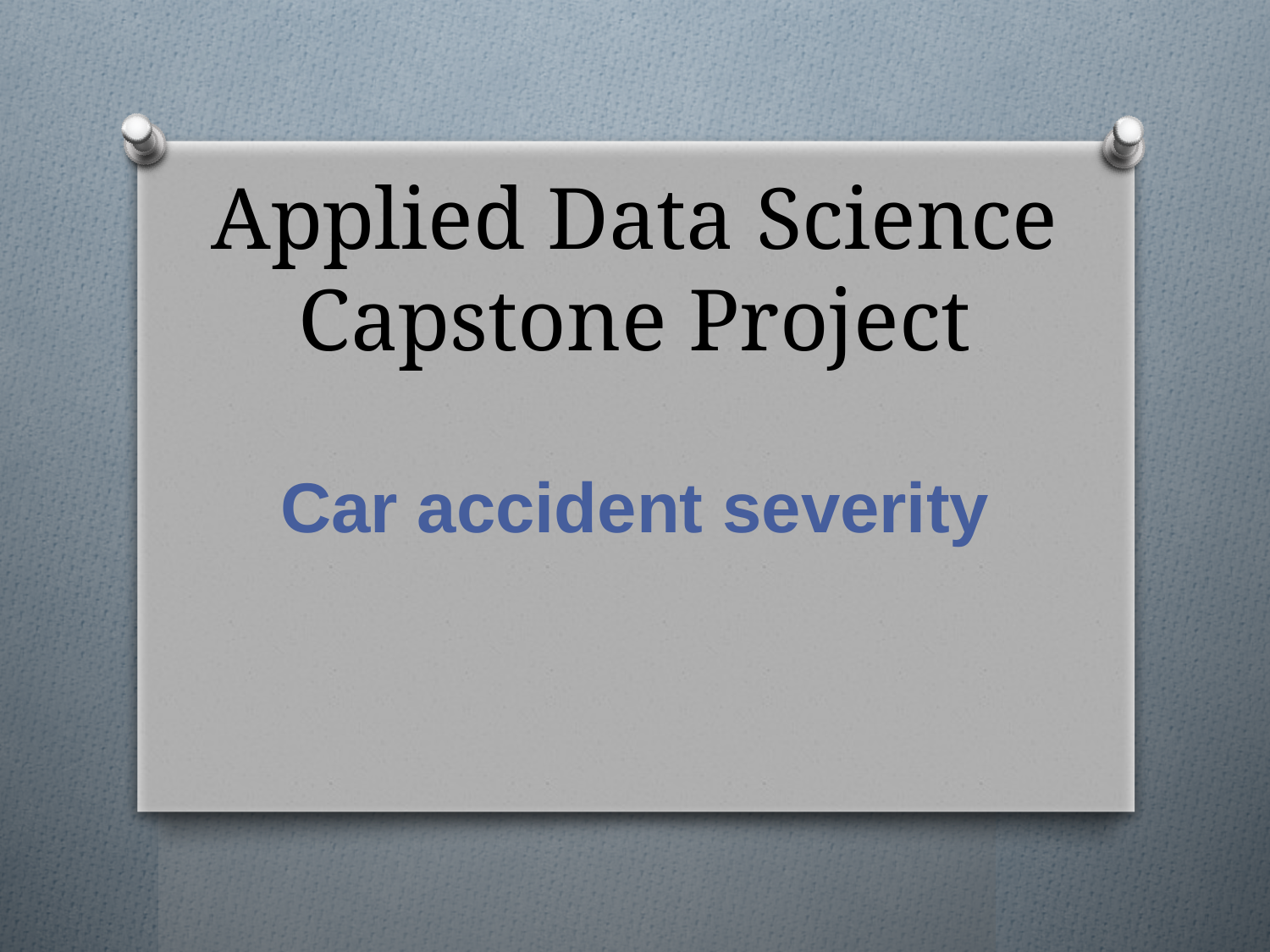

# Applied Data Science Capstone Project
Car accident severity